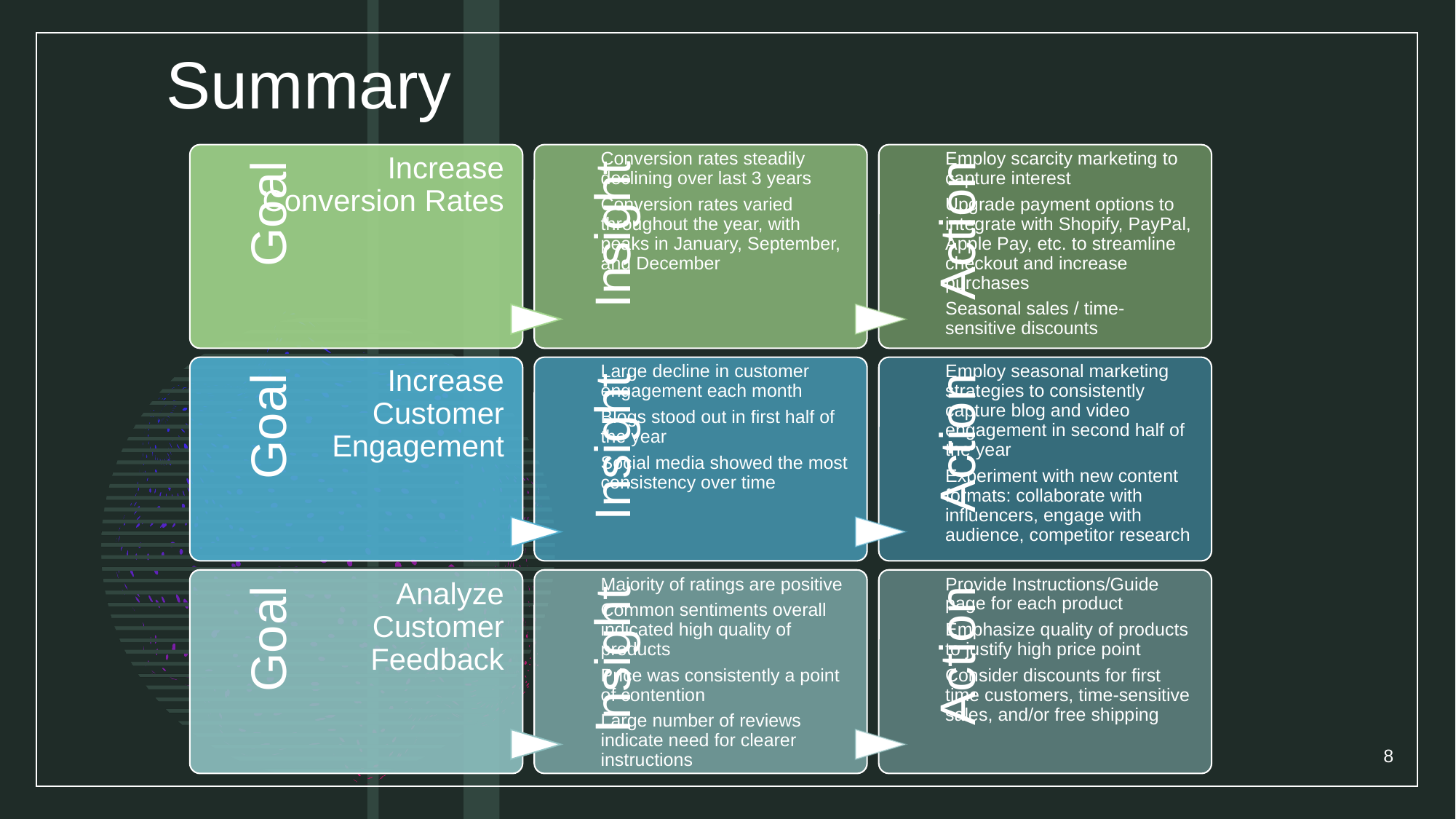

# Summary
Goal
Increase Conversion Rates
Insight
Conversion rates steadily declining over last 3 years
Conversion rates varied throughout the year, with peaks in January, September, and December

Action
Employ scarcity marketing to capture interest
Upgrade payment options to integrate with Shopify, PayPal, Apple Pay, etc. to streamline checkout and increase purchases
Seasonal sales / time-sensitive discounts
Goal
Increase Customer Engagement
Insight
Large decline in customer engagement each month
Blogs stood out in first half of the year
Social media showed the most consistency over time
Action
Employ seasonal marketing strategies to consistently capture blog and video engagement in second half of the year
Experiment with new content formats: collaborate with influencers, engage with audience, competitor research

Goal
Analyze Customer Feedback
Insight
Majority of ratings are positive
Common sentiments overall indicated high quality of products
Price was consistently a point of contention
Large number of reviews indicate need for clearer instructions

Action
Provide Instructions/Guide page for each product
Emphasize quality of products to justify high price point
Consider discounts for first time customers, time-sensitive sales, and/or free shipping
8